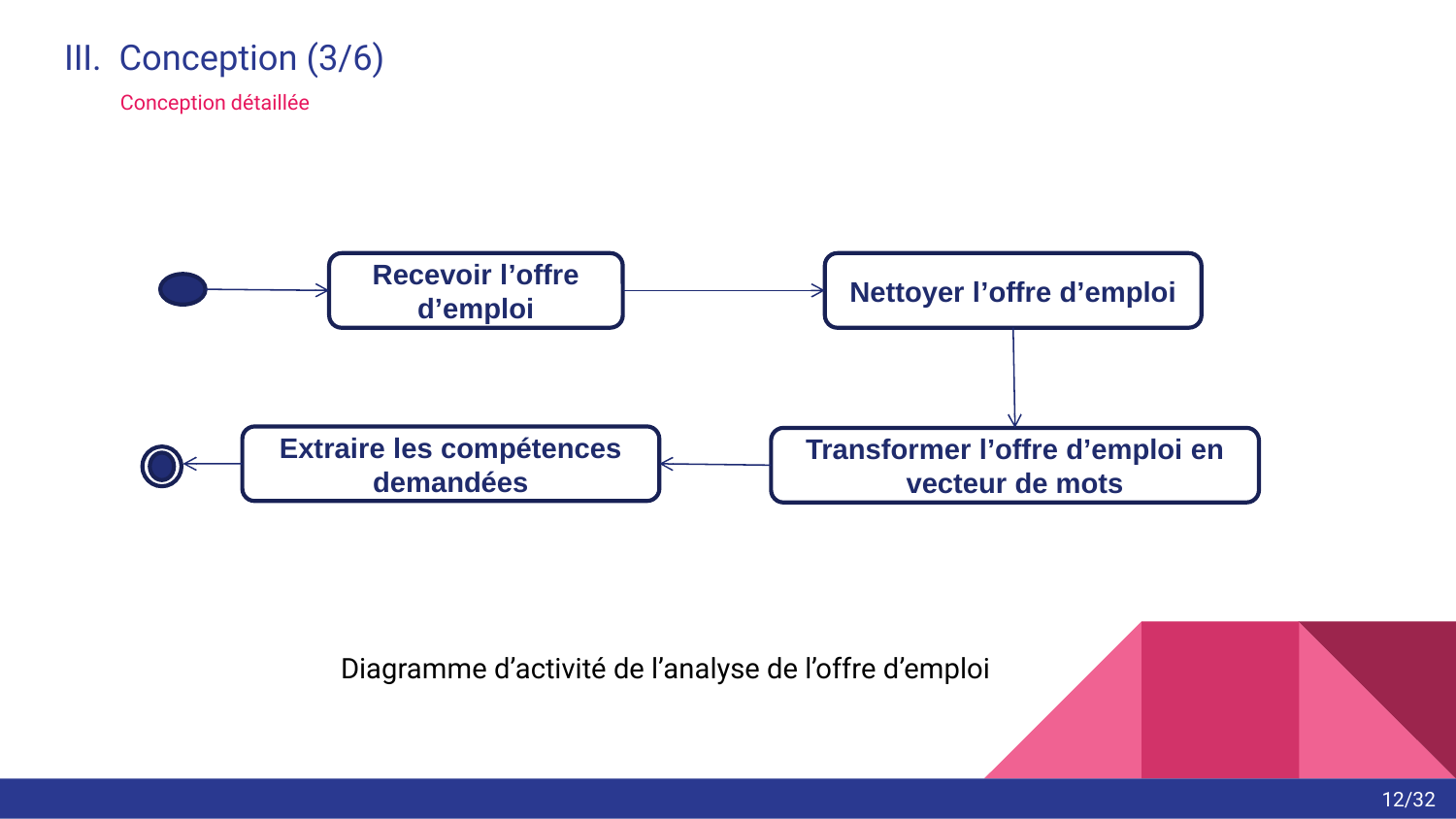

# III.  Conception (3/6)
           Conception détaillée

Recevoir l’offre d’emploi
Nettoyer l’offre d’emploi

Extraire les compétences demandées
Transformer l’offre d’emploi en vecteur de mots

Diagramme d’activité de l’analyse de l’offre d’emploi
12/32